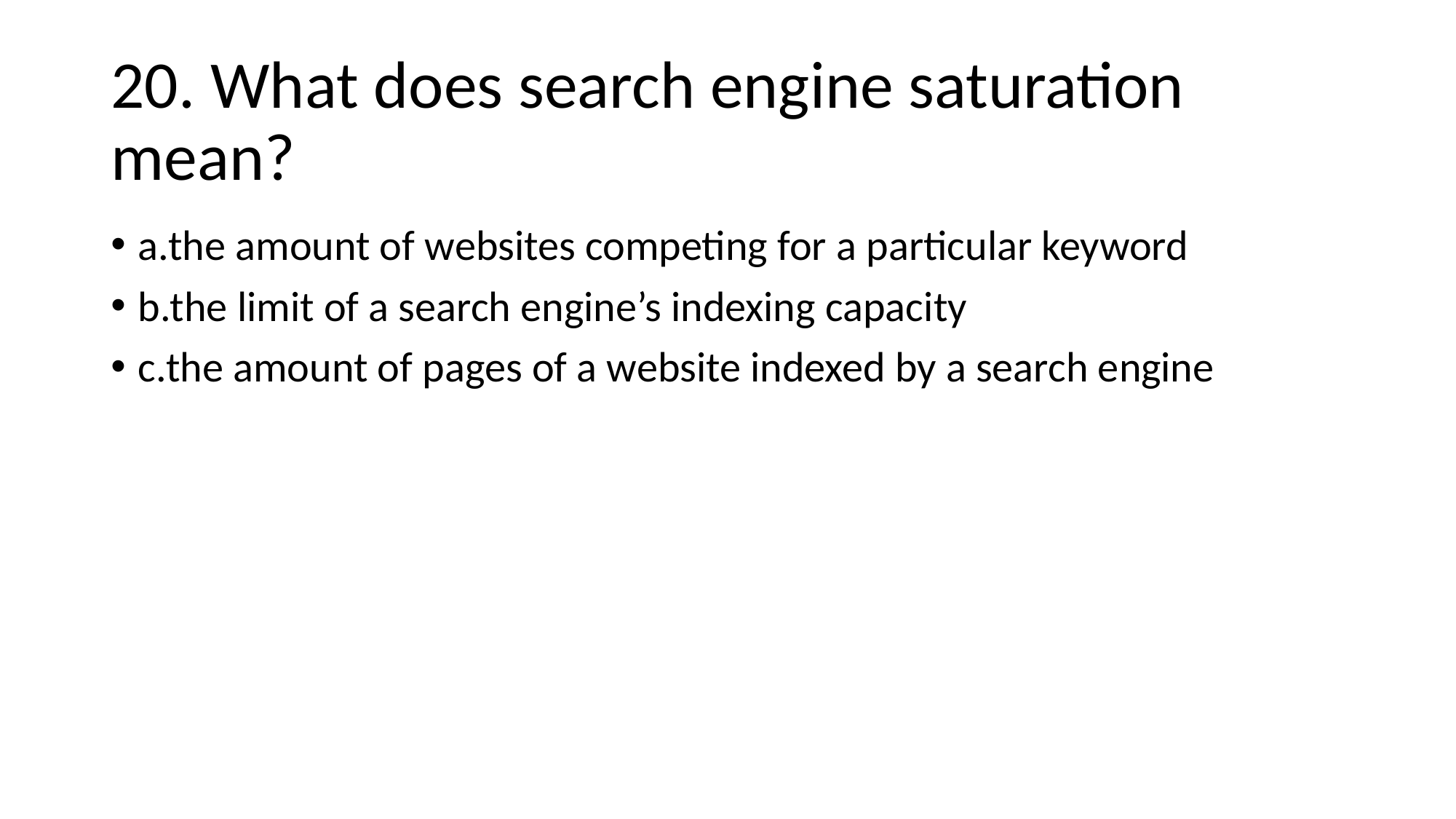

# 20. What does search engine saturation mean?
a.the amount of websites competing for a particular keyword
b.the limit of a search engine’s indexing capacity
c.the amount of pages of a website indexed by a search engine